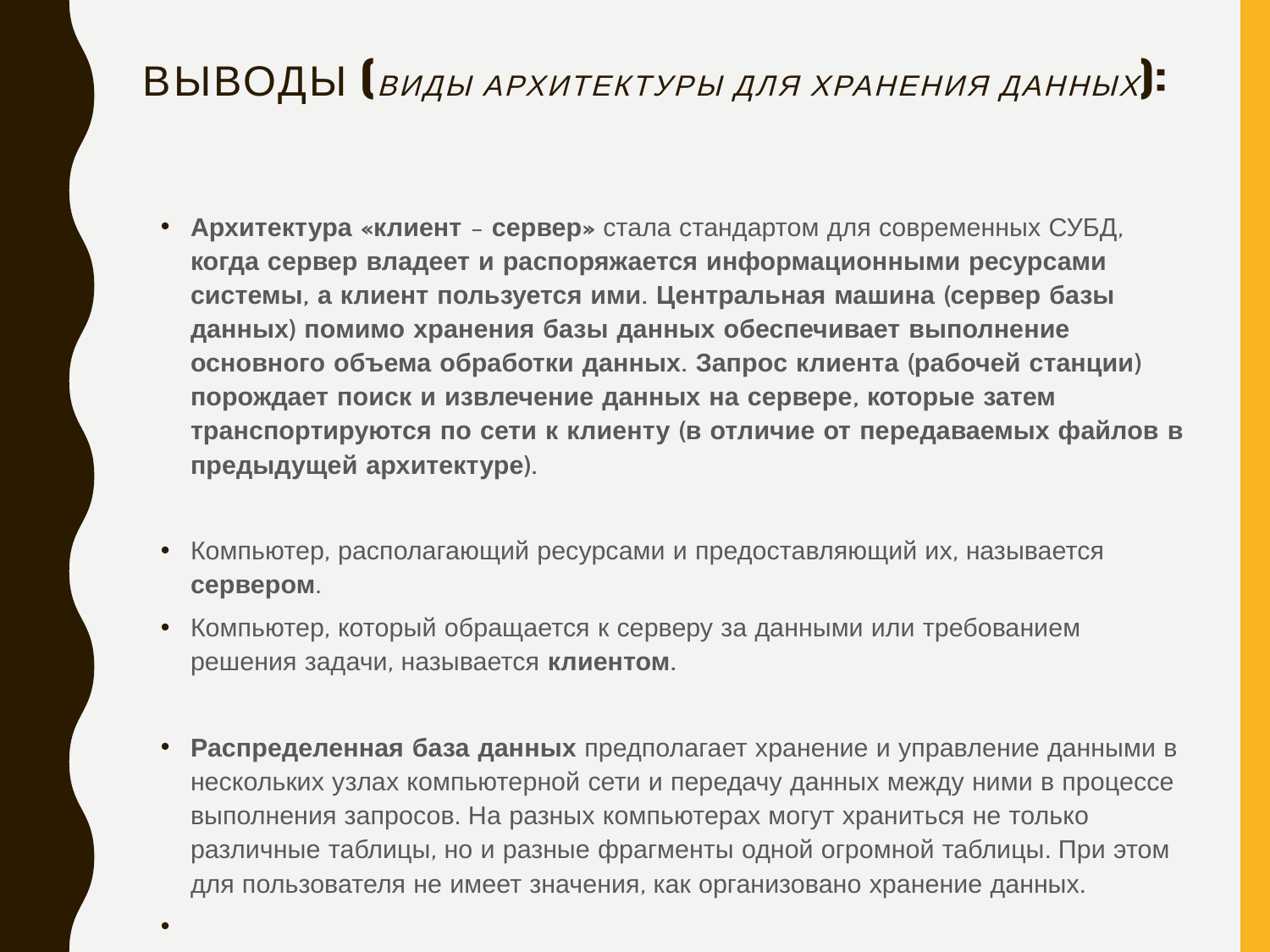

# Выводы (виды архитектуры для хранения данных):
Архитектура «клиент – сервер» стала стандартом для современных СУБД, когда сервер владеет и распоряжается информационными ресурсами системы, а клиент пользуется ими. Центральная машина (сервер базы данных) помимо хранения базы данных обеспечивает выполнение основного объема обработки данных. Запрос клиента (рабочей станции) порождает поиск и извлечение данных на сервере, которые затем транспортируются по сети к клиенту (в отличие от передаваемых файлов в предыдущей архитектуре).

Компьютер, располагающий ресурсами и предоставляющий их, называется сервером.
Компьютер, который обращается к серверу за данными или требованием решения задачи, называется клиентом.

Распределенная база данных предполагает хранение и управление данными в нескольких узлах компьютерной сети и передачу данных между ними в процессе выполнения запросов. На разных компьютерах могут храниться не только различные таблицы, но и разные фрагменты одной огромной таблицы. При этом для пользователя не имеет значения, как организовано хранение данных.